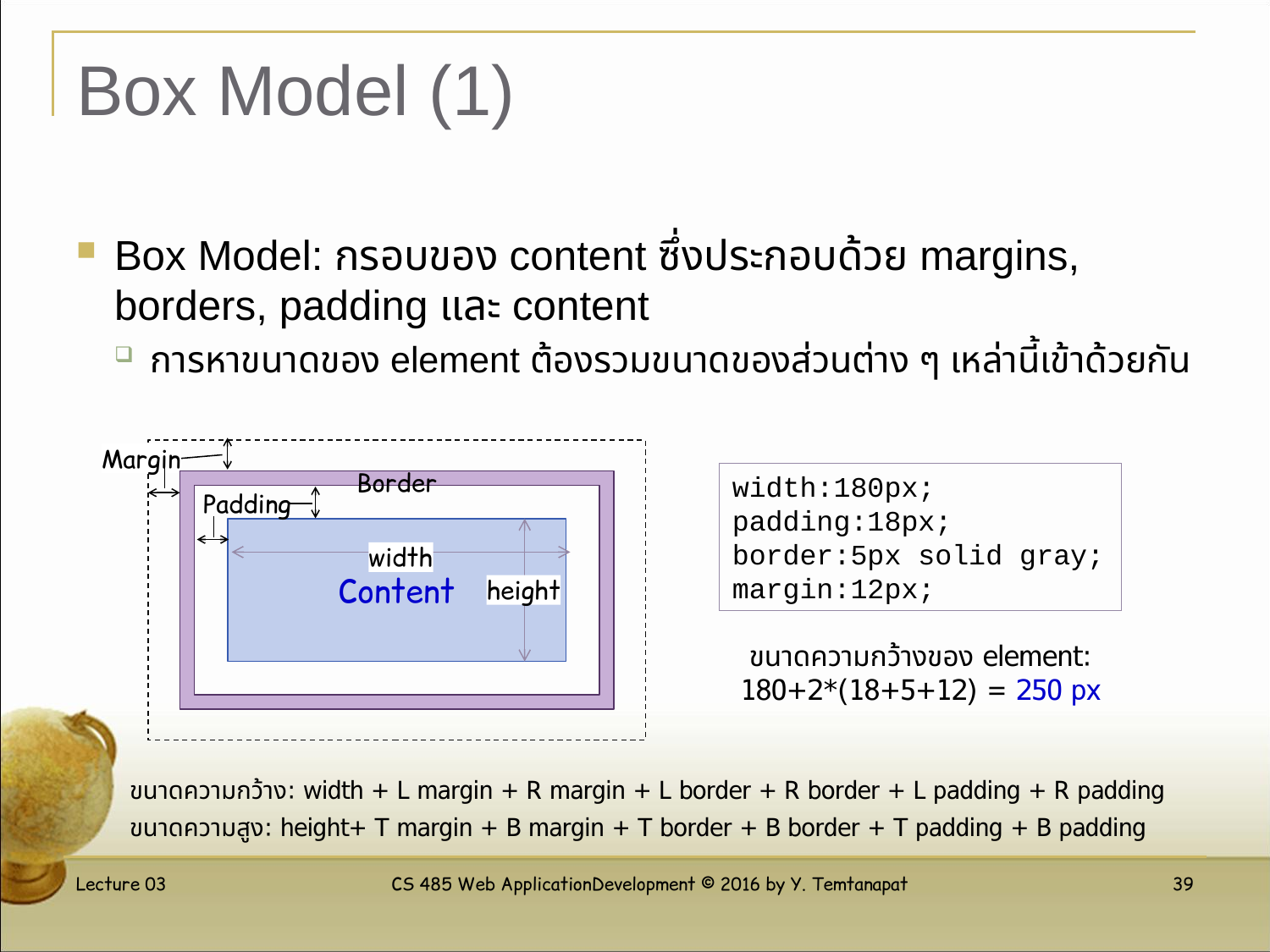

# Box Model (1)
Box Model: กรอบของ content ซึ่งประกอบด้วย margins, borders, padding และ content
การหาขนาดของ element ต้องรวมขนาดของส่วนต่าง ๆ เหล่านี้เข้าด้วยกัน

Margin
Border

Padding
Content
width
height
width:180px;
padding:18px;
border:5px solid gray;
margin:12px;
ขนาดความกว้างของ element:
180+2*(18+5+12) = 250 px
ขนาดความกว้าง: width + L margin + R margin + L border + R border + L padding + R padding
ขนาดความสูง: height+ T margin + B margin + T border + B border + T padding + B padding
Lecture 03
CS 485 Web ApplicationDevelopment © 2016 by Y. Temtanapat
 39